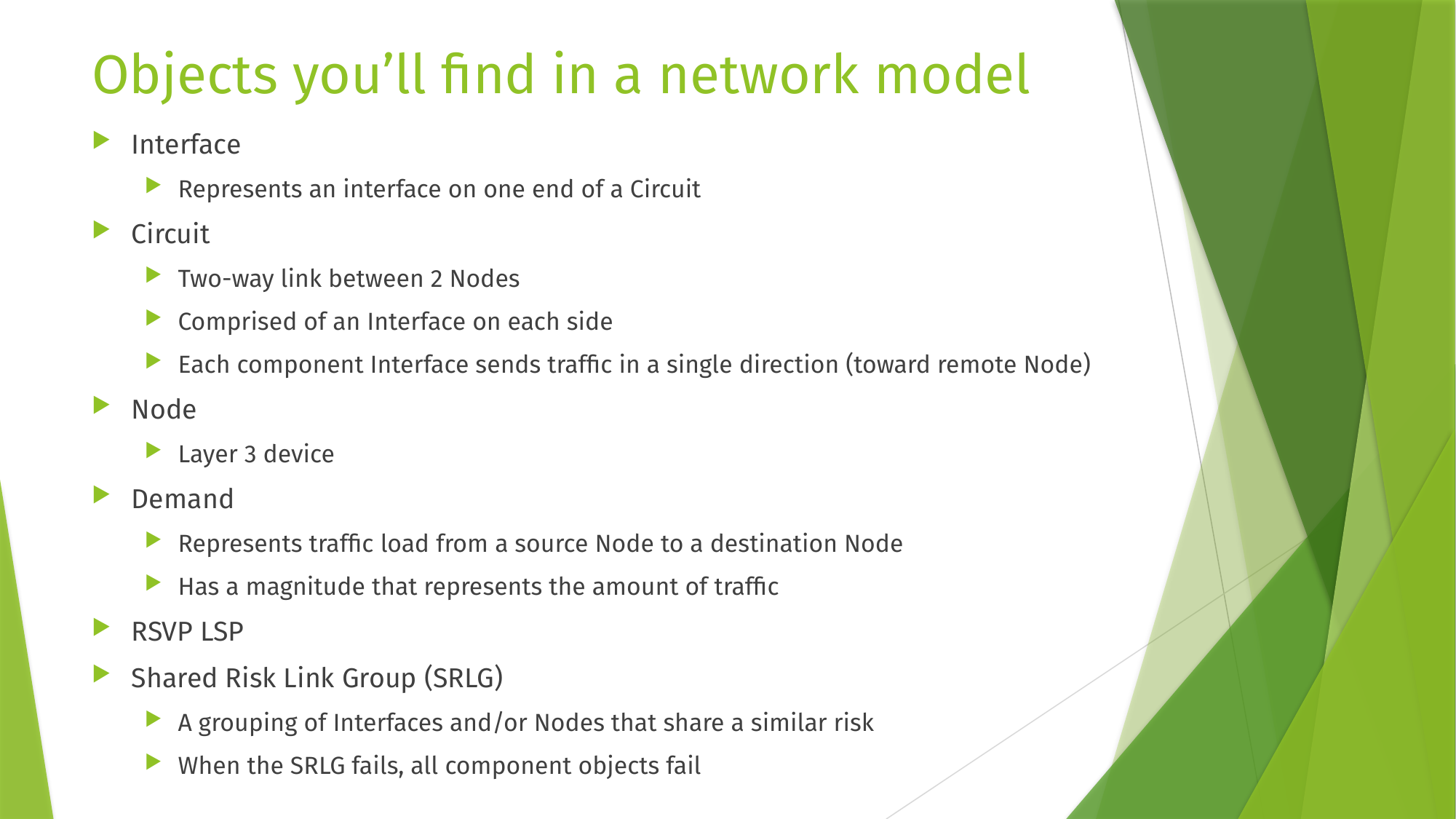

# Objects you’ll find in a network model
Interface
Represents an interface on one end of a Circuit
Circuit
Two-way link between 2 Nodes
Comprised of an Interface on each side
Each component Interface sends traffic in a single direction (toward remote Node)
Node
Layer 3 device
Demand
Represents traffic load from a source Node to a destination Node
Has a magnitude that represents the amount of traffic
RSVP LSP
Shared Risk Link Group (SRLG)
A grouping of Interfaces and/or Nodes that share a similar risk
When the SRLG fails, all component objects fail